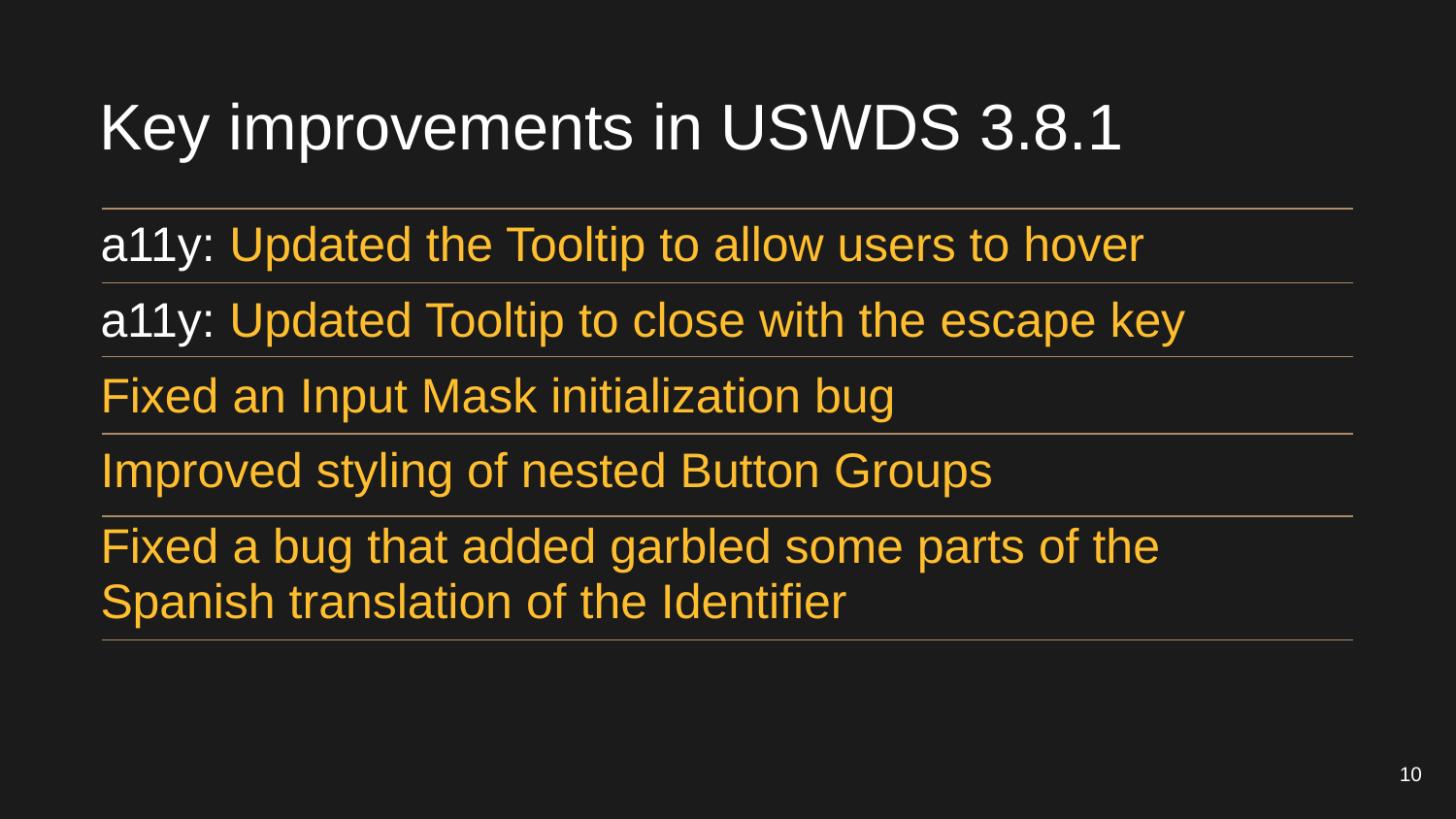

# Key improvements in USWDS 3.8.1
a11y: Updated the Tooltip to allow users to hover
a11y: Updated Tooltip to close with the escape key
Fixed an Input Mask initialization bug
Improved styling of nested Button Groups
Fixed a bug that added garbled some parts of the Spanish translation of the Identifier
10